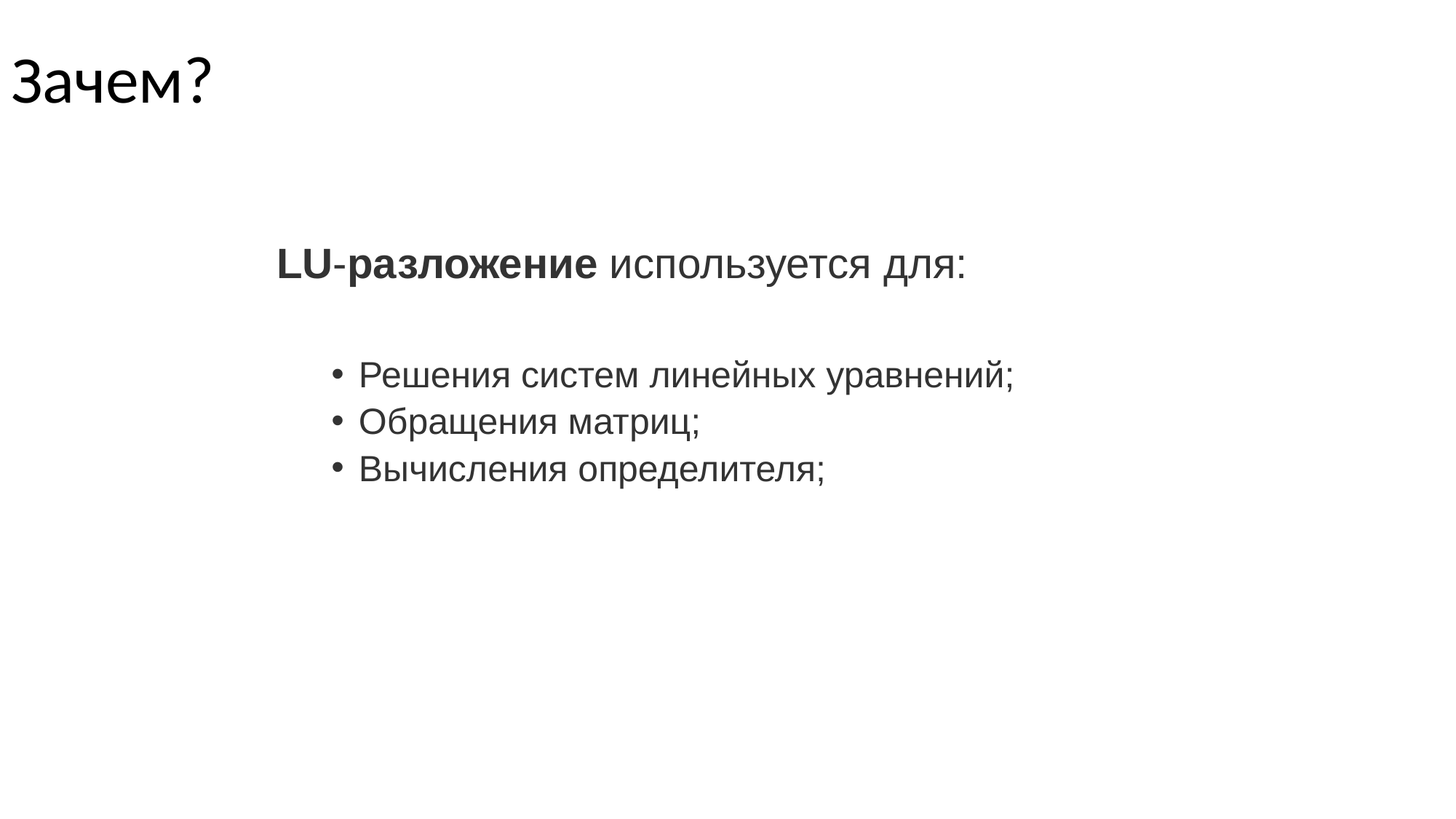

# Зачем?
LU-разложение используется для:

Решения систем линейных уравнений;
Обращения матриц;
Вычисления определителя;